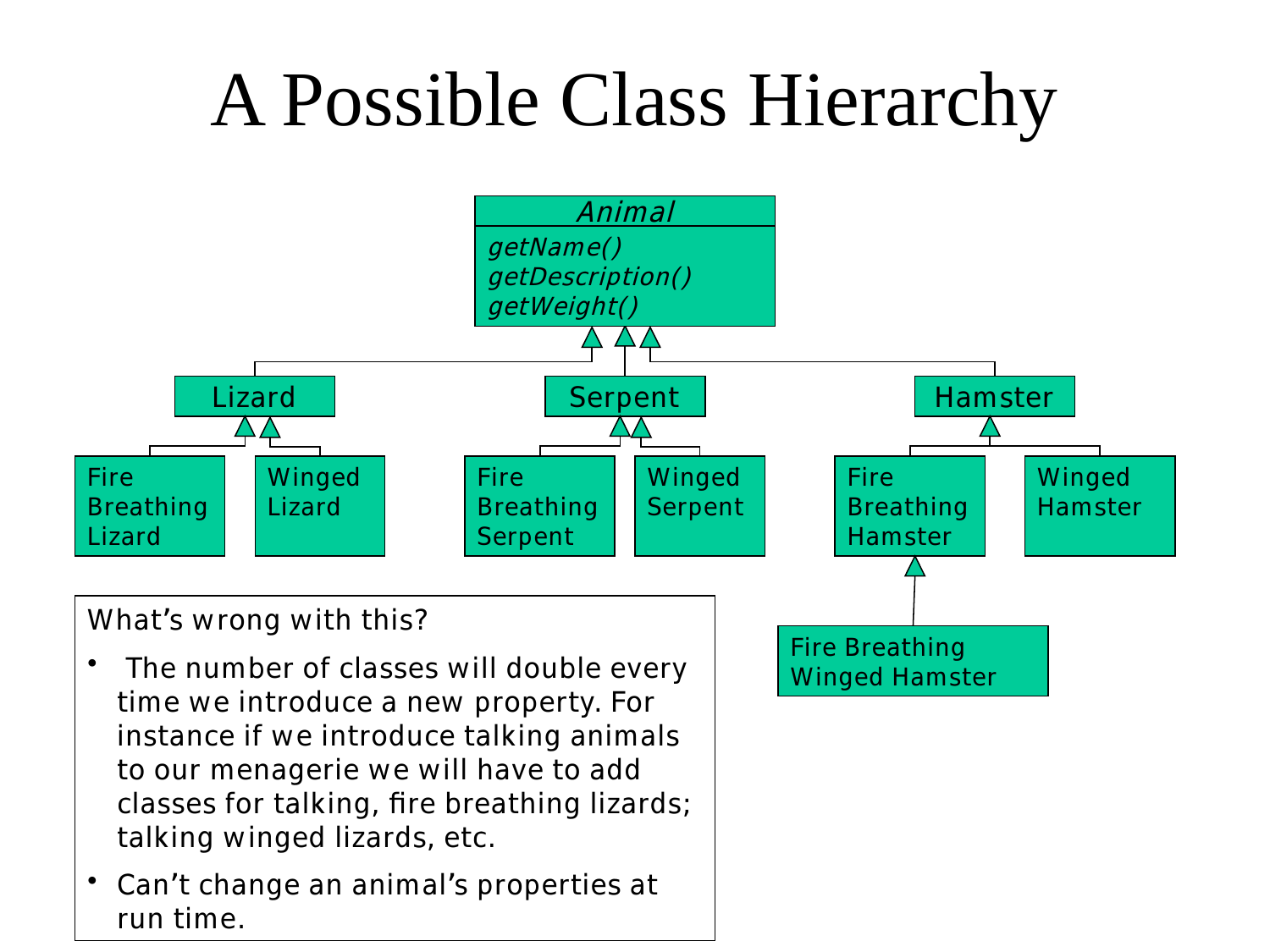

# A Possible Class Hierarchy
Animal
getName()
getDescription()
getWeight()

Lizard
Serpent
Hamster

Fire
Breathing Lizard
Winged  Lizard

Fire
Breathing Serpent
Winged  Serpent

Fire
Breathing Hamster

Winged  Hamster

What’s wrong with this?
 The number of classes will double every time we introduce a new property. For instance if we introduce talking animals to our menagerie we will have to add classes for talking, fire breathing lizards; talking winged lizards, etc.
Can’t change an animal’s properties at run time.
Fire Breathing Winged Hamster